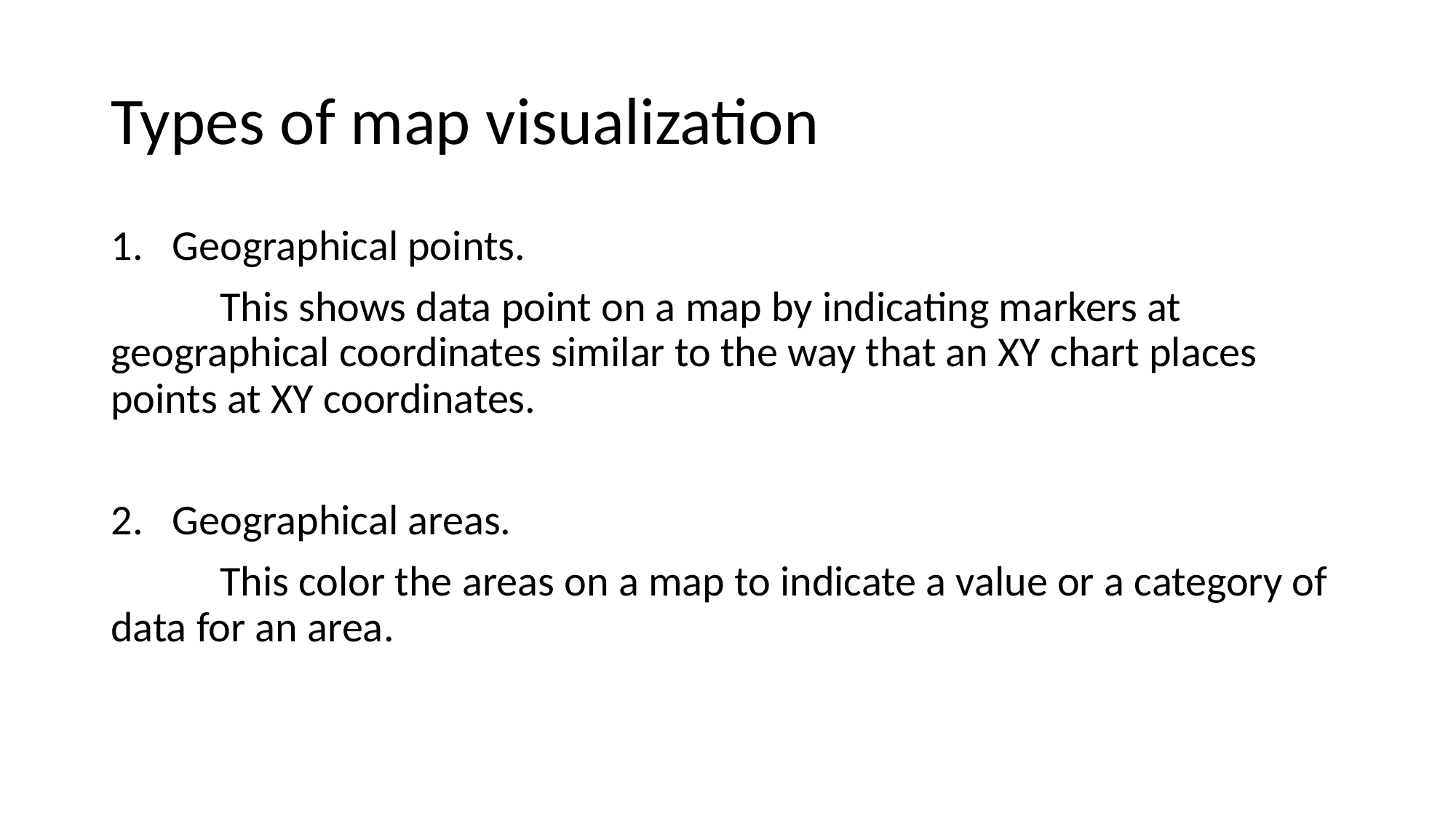

# Types of map visualization
Geographical points.
	This shows data point on a map by indicating markers at geographical coordinates similar to the way that an XY chart places points at XY coordinates.

Geographical areas.
	This color the areas on a map to indicate a value or a category of data for an area.